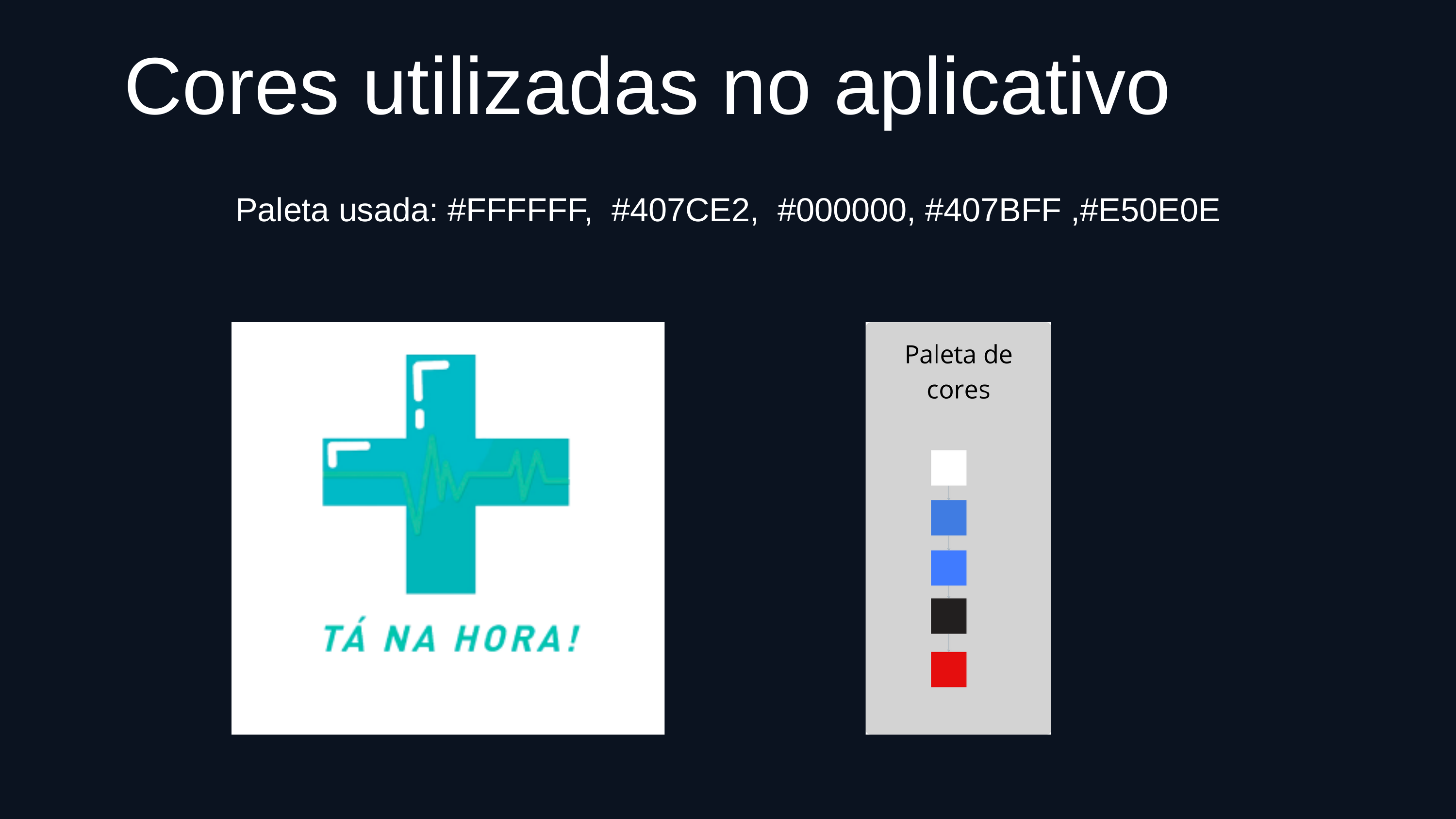

Cores utilizadas no aplicativo
Paleta usada: #FFFFFF,  #407CE2,  #000000, #407BFF ,#E50E0E